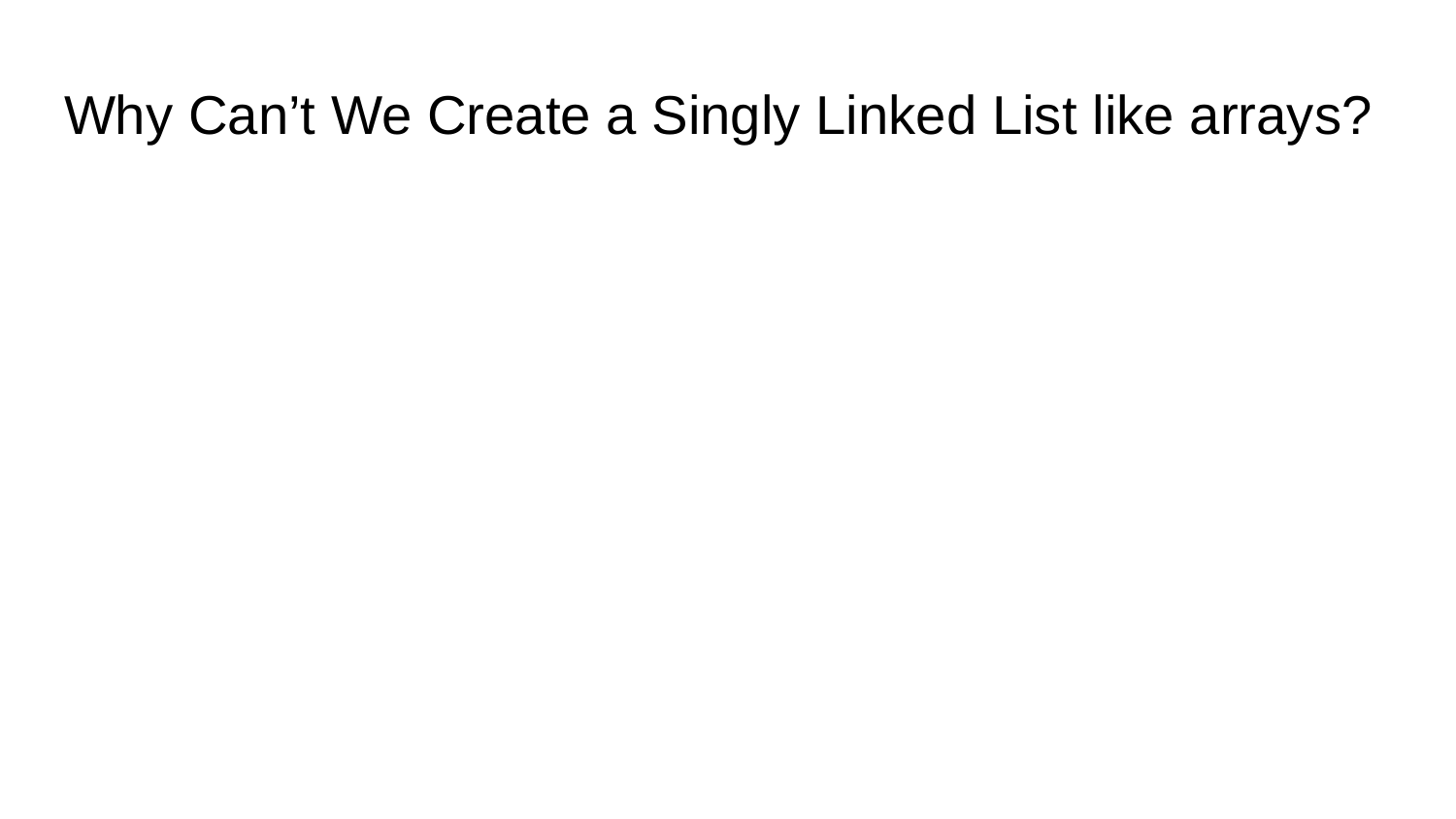

# Why Can’t We Create a Singly Linked List like arrays?